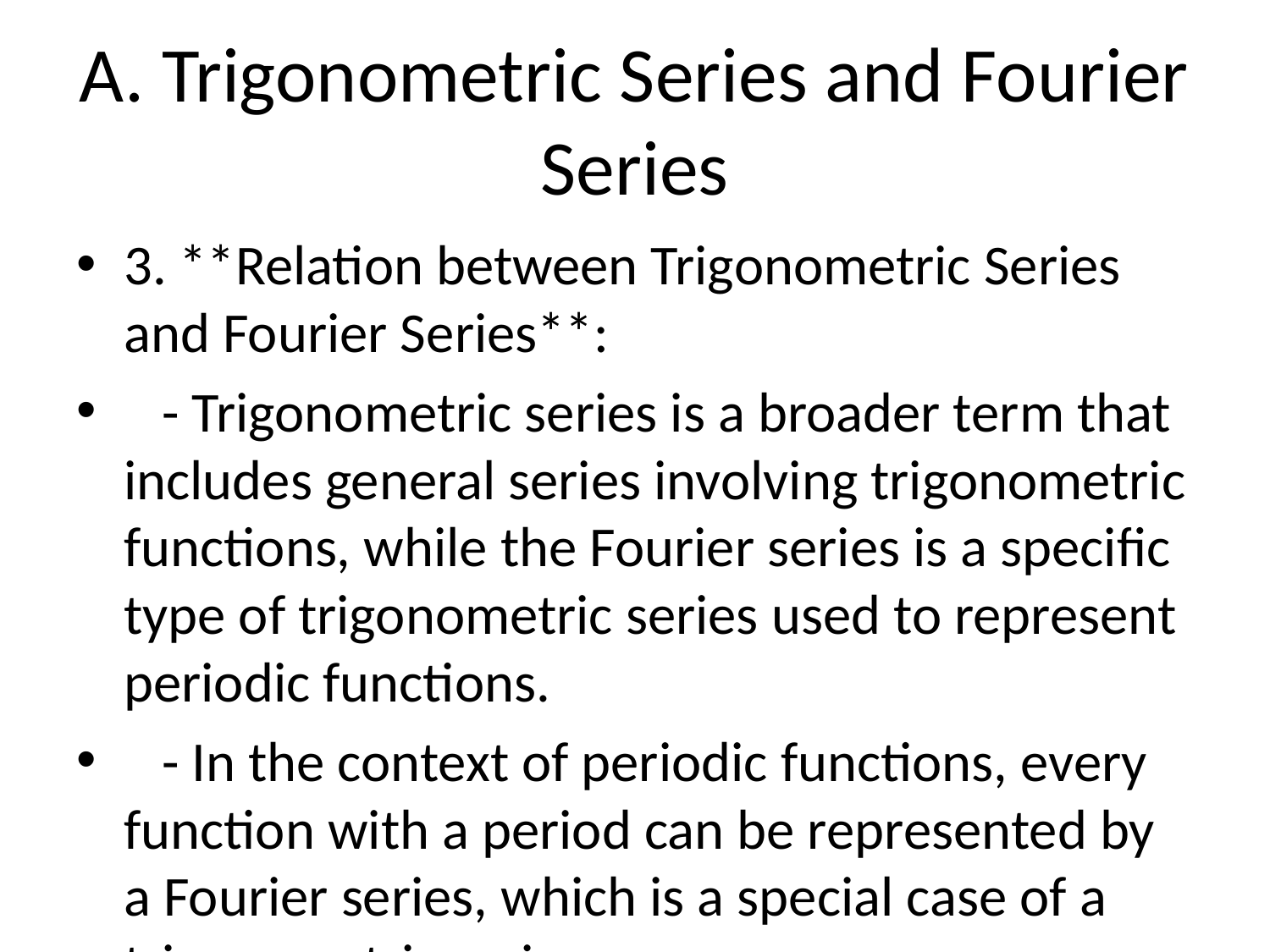

# A. Trigonometric Series and Fourier Series
3. **Relation between Trigonometric Series and Fourier Series**:
   - Trigonometric series is a broader term that includes general series involving trigonometric functions, while the Fourier series is a specific type of trigonometric series used to represent periodic functions.
   - In the context of periodic functions, every function with a period can be represented by a Fourier series, which is a special case of a trigonometric series.